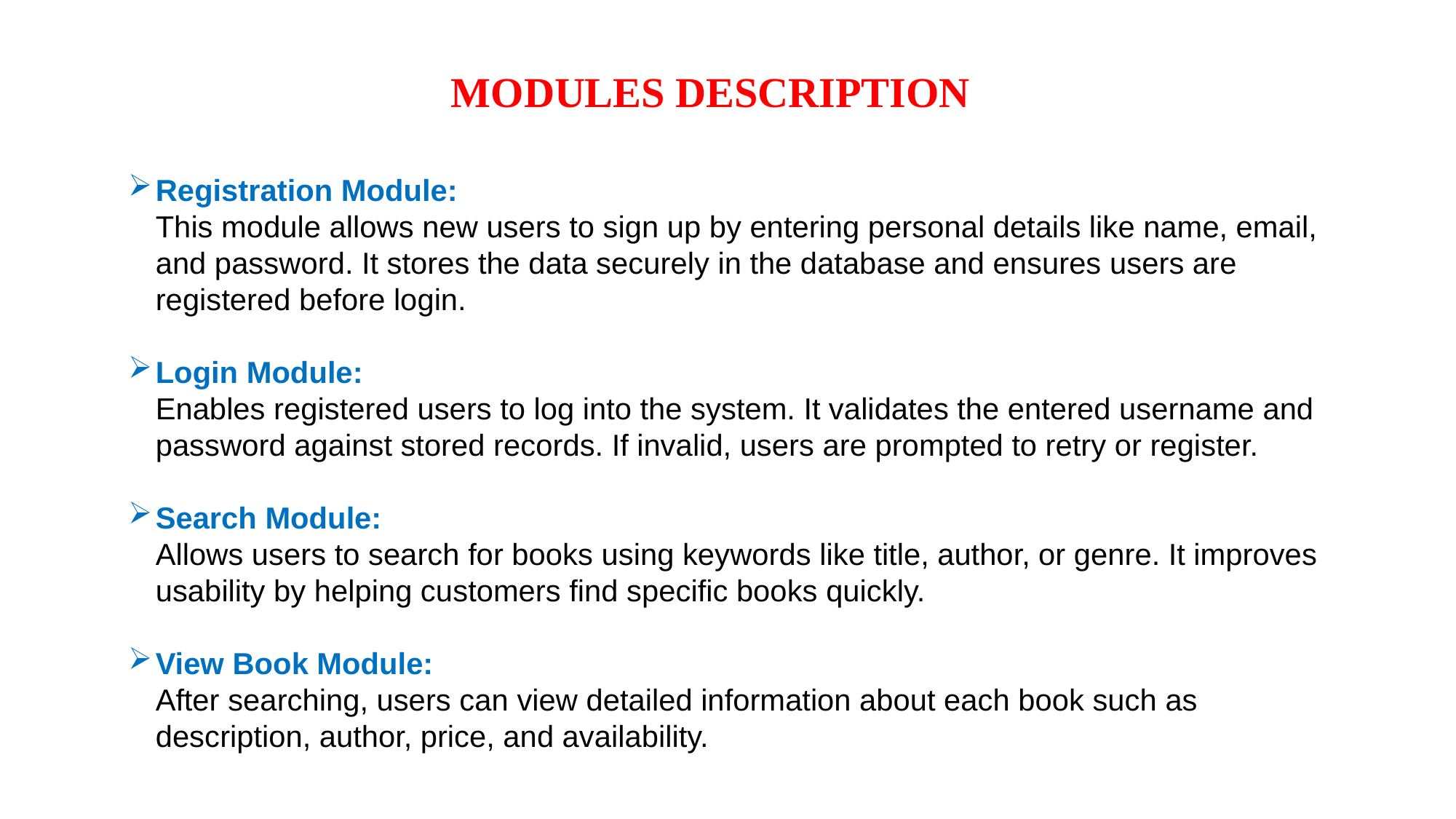

# MODULES DESCRIPTION
Registration Module:
This module allows new users to sign up by entering personal details like name, email, and password. It stores the data securely in the database and ensures users are registered before login.

Login Module:
Enables registered users to log into the system. It validates the entered username and password against stored records. If invalid, users are prompted to retry or register.

Search Module:
Allows users to search for books using keywords like title, author, or genre. It improves usability by helping customers find specific books quickly.

View Book Module:
After searching, users can view detailed information about each book such as description, author, price, and availability.